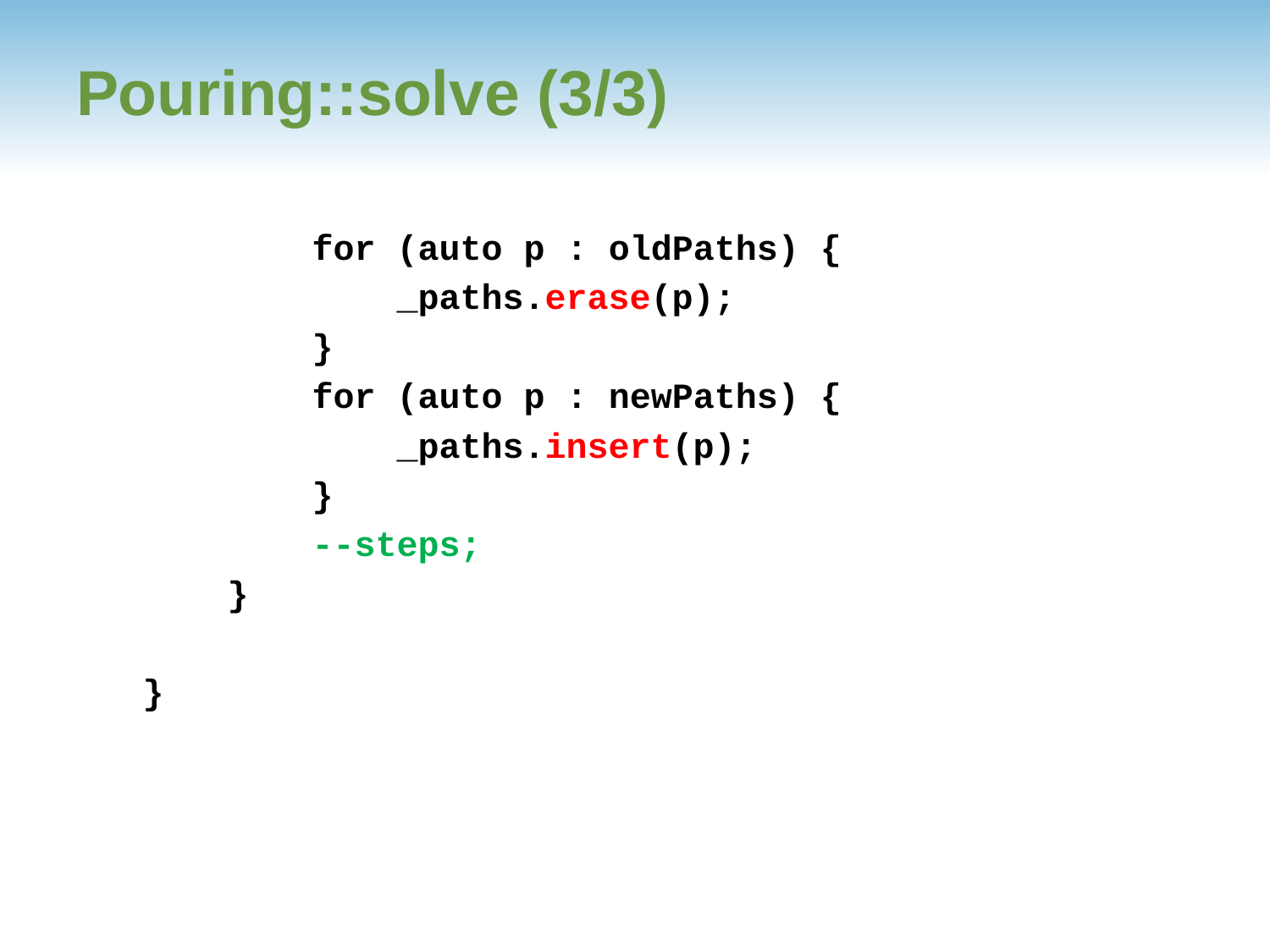

# Pouring::solve (3/3)

            for (auto p : oldPaths) {
                _paths.erase(p);
            }
            for (auto p : newPaths) {
                _paths.insert(p);
            }
            --steps;
        }

    }